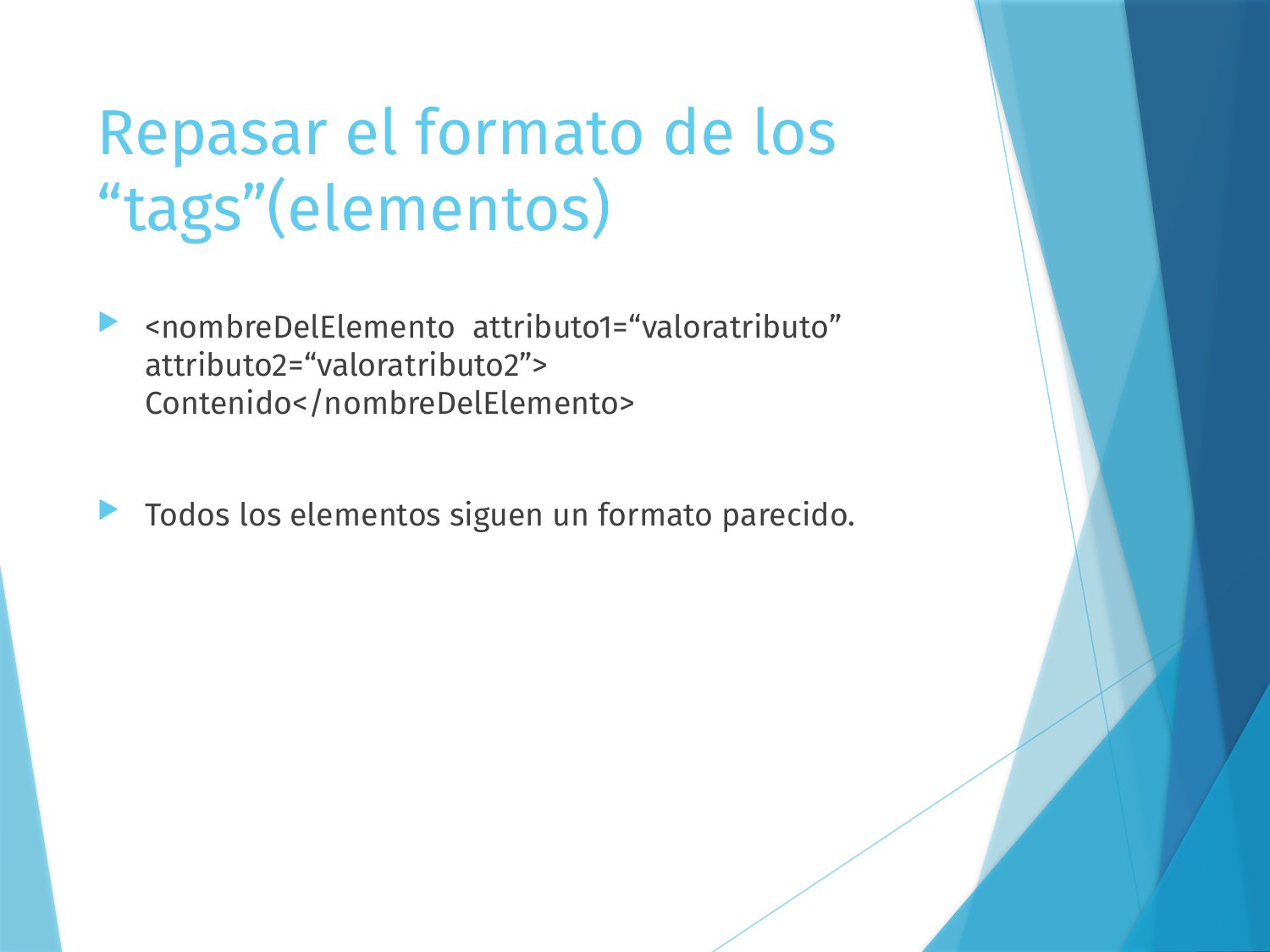

# Repasar el formato de los “tags”(elementos)
<nombreDelElemento  attributo1=“valoratributo” attributo2=“valoratributo2”> Contenido</nombreDelElemento>

Todos los elementos siguen un formato parecido.